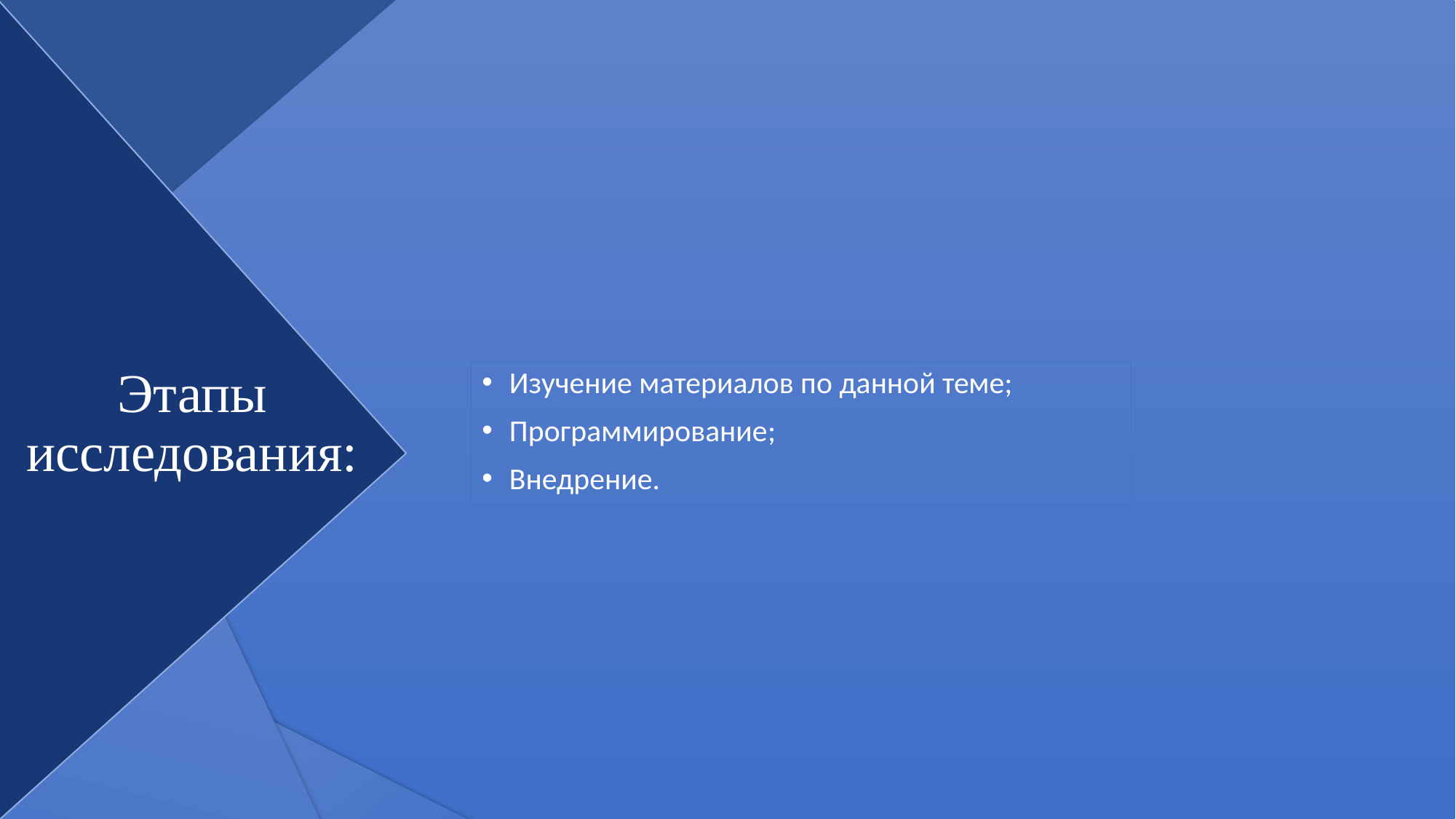

# Этапы исследования:
Изучение материалов по данной теме;
Программирование;
Внедрение.